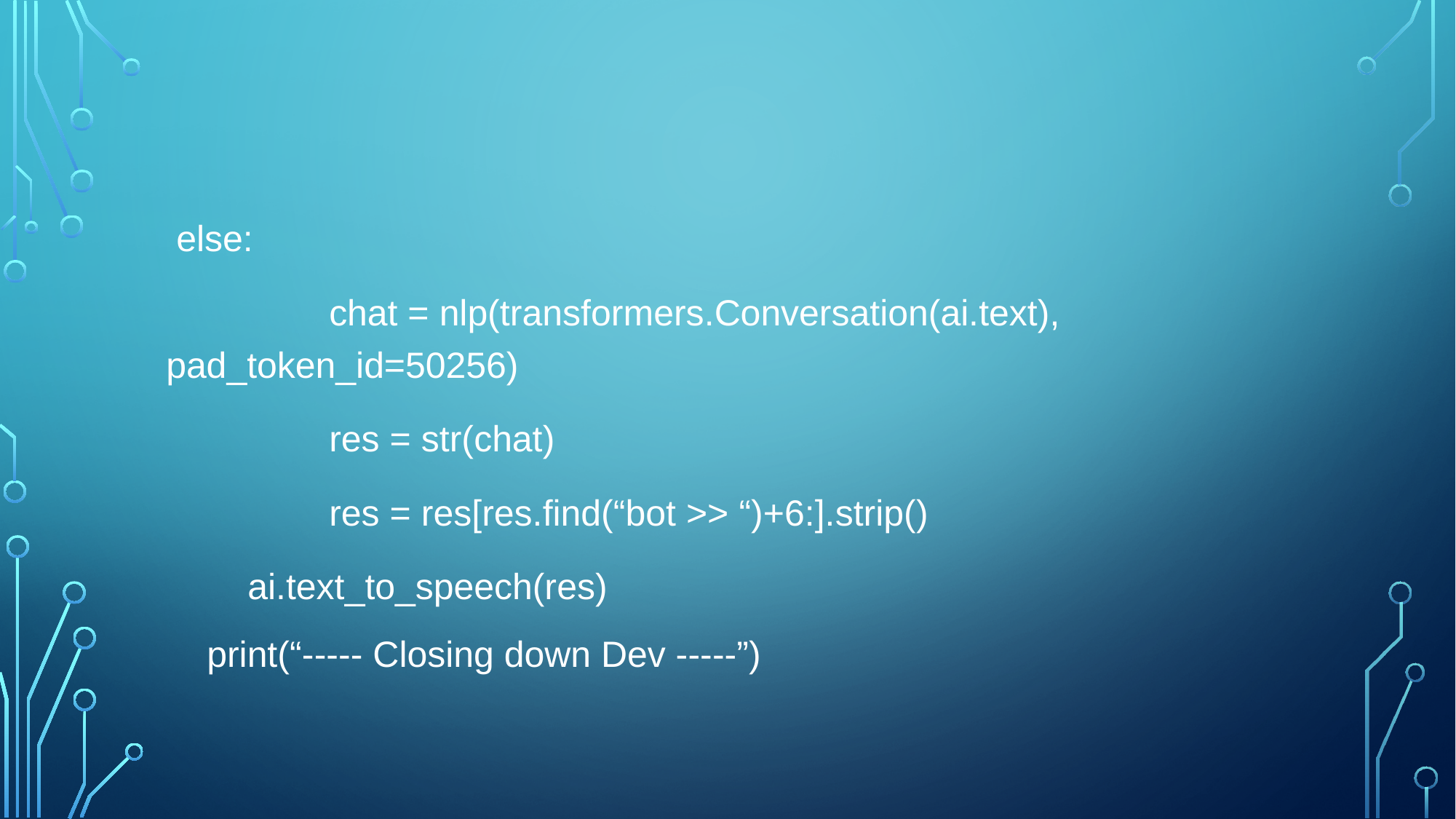

#
 else:
                chat = nlp(transformers.Conversation(ai.text), pad_token_id=50256)
                res = str(chat)
                res = res[res.find(“bot >> “)+6:].strip()
        ai.text_to_speech(res)
    print(“----- Closing down Dev -----”)